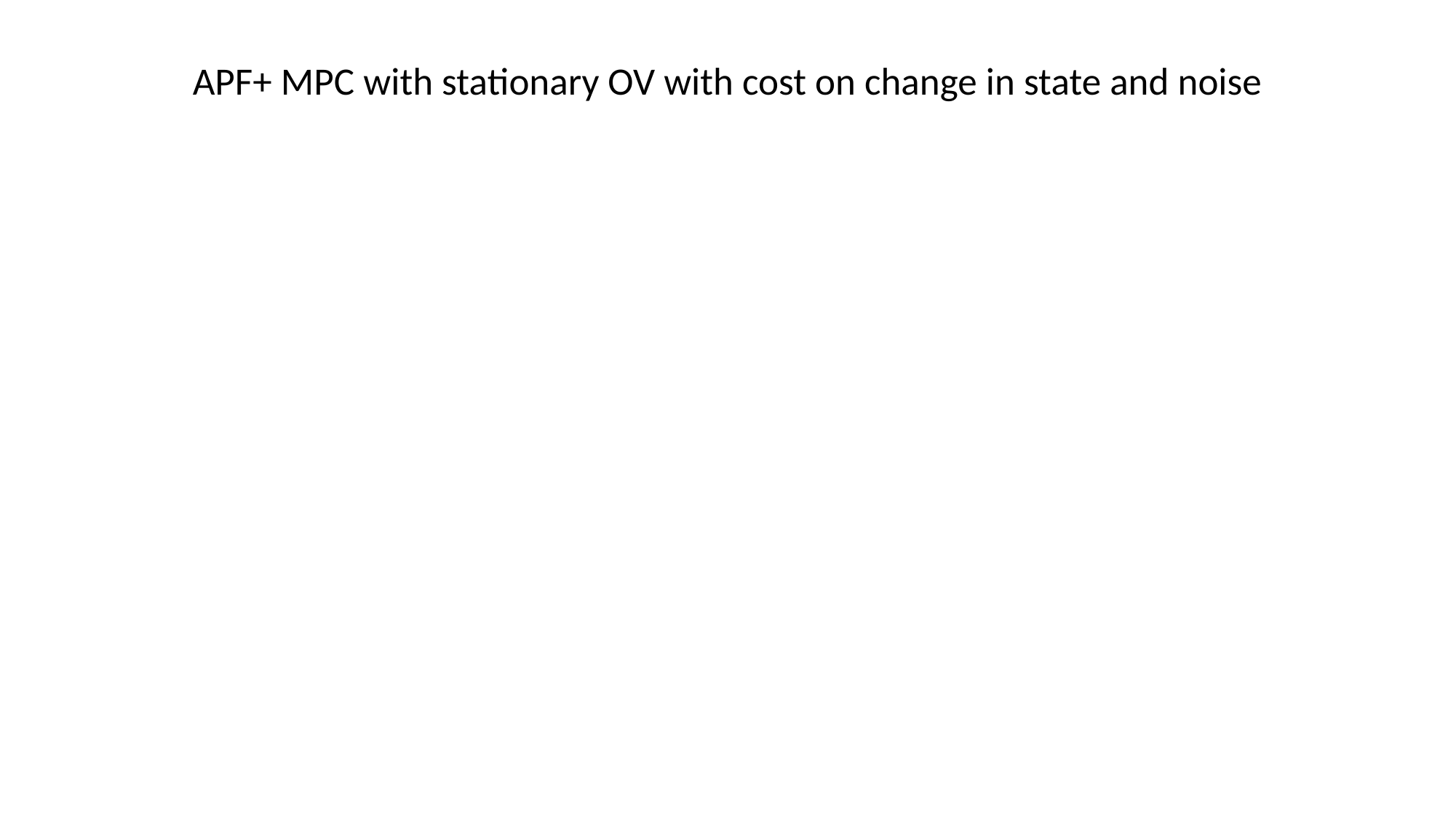

# APF+ MPC with stationary OV with cost on change in state and noise